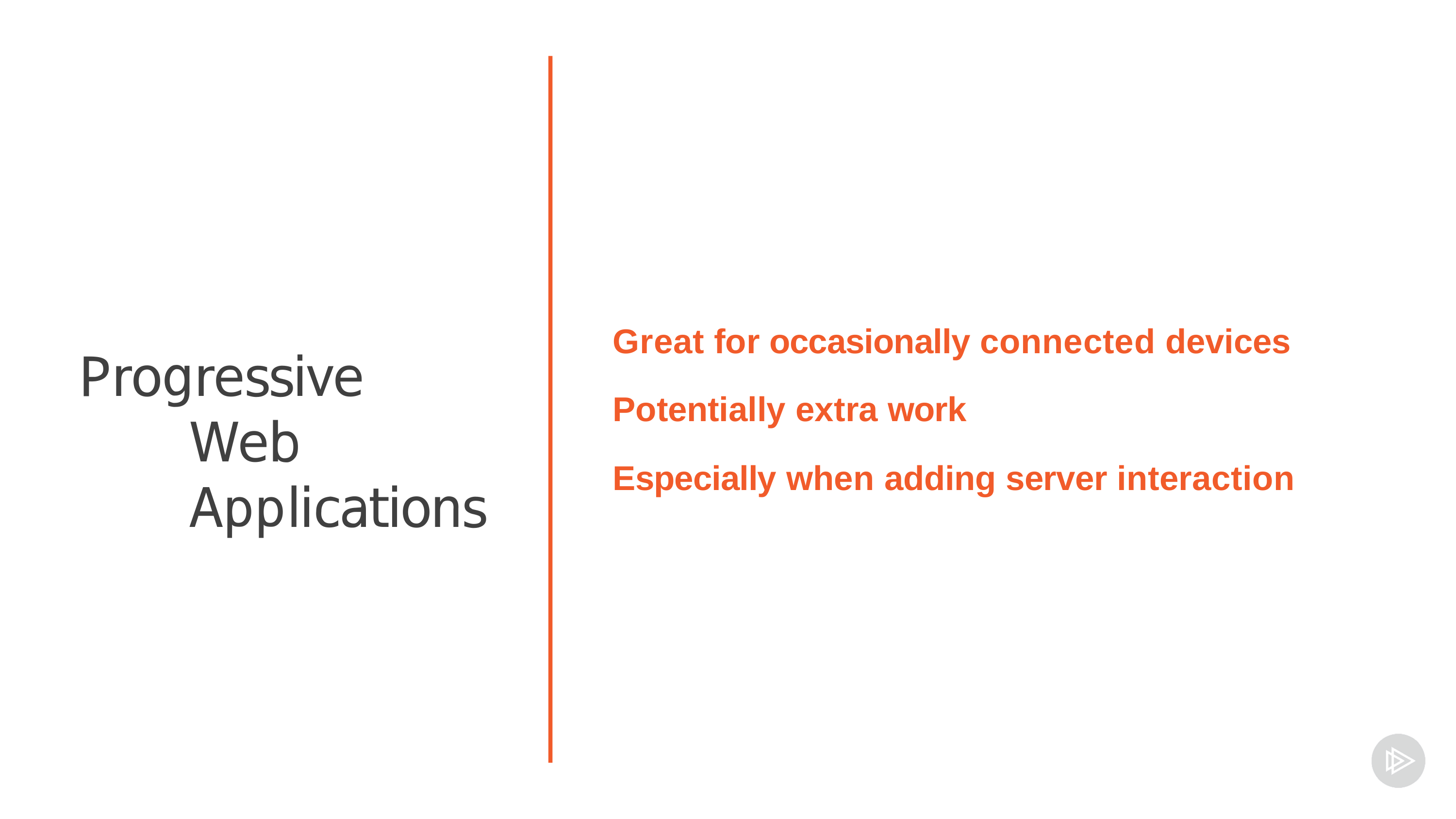

# Great for occasionally connected devices
Potentially extra work
Progressive Web  Applications
Especially when adding server interaction
13